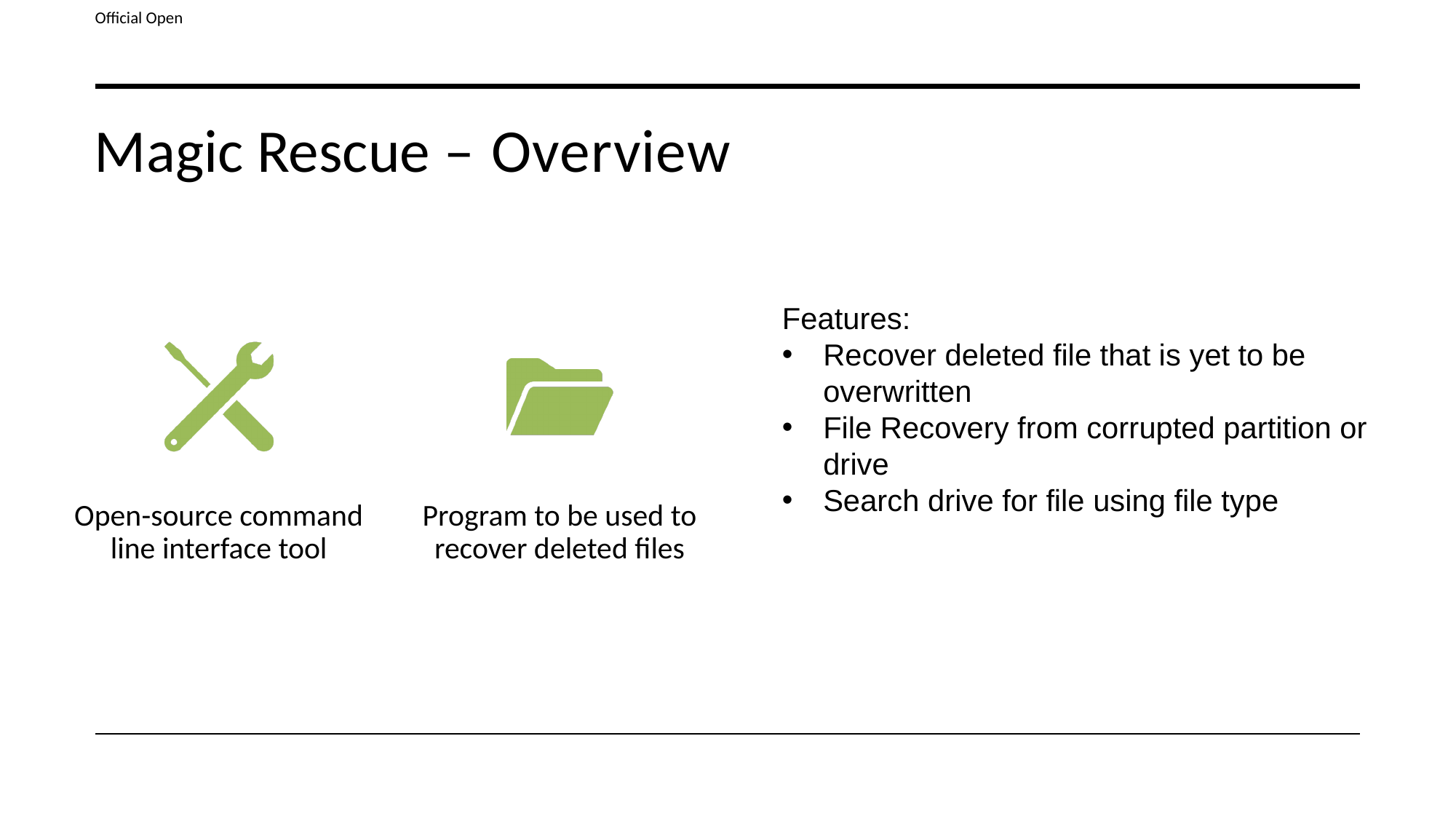

# Magic Rescue – Overview
Open-source command line interface tool
Program to be used to recover deleted files
Features:
Recover deleted file that is yet to be overwritten
File Recovery from corrupted partition or drive
Search drive for file using file type